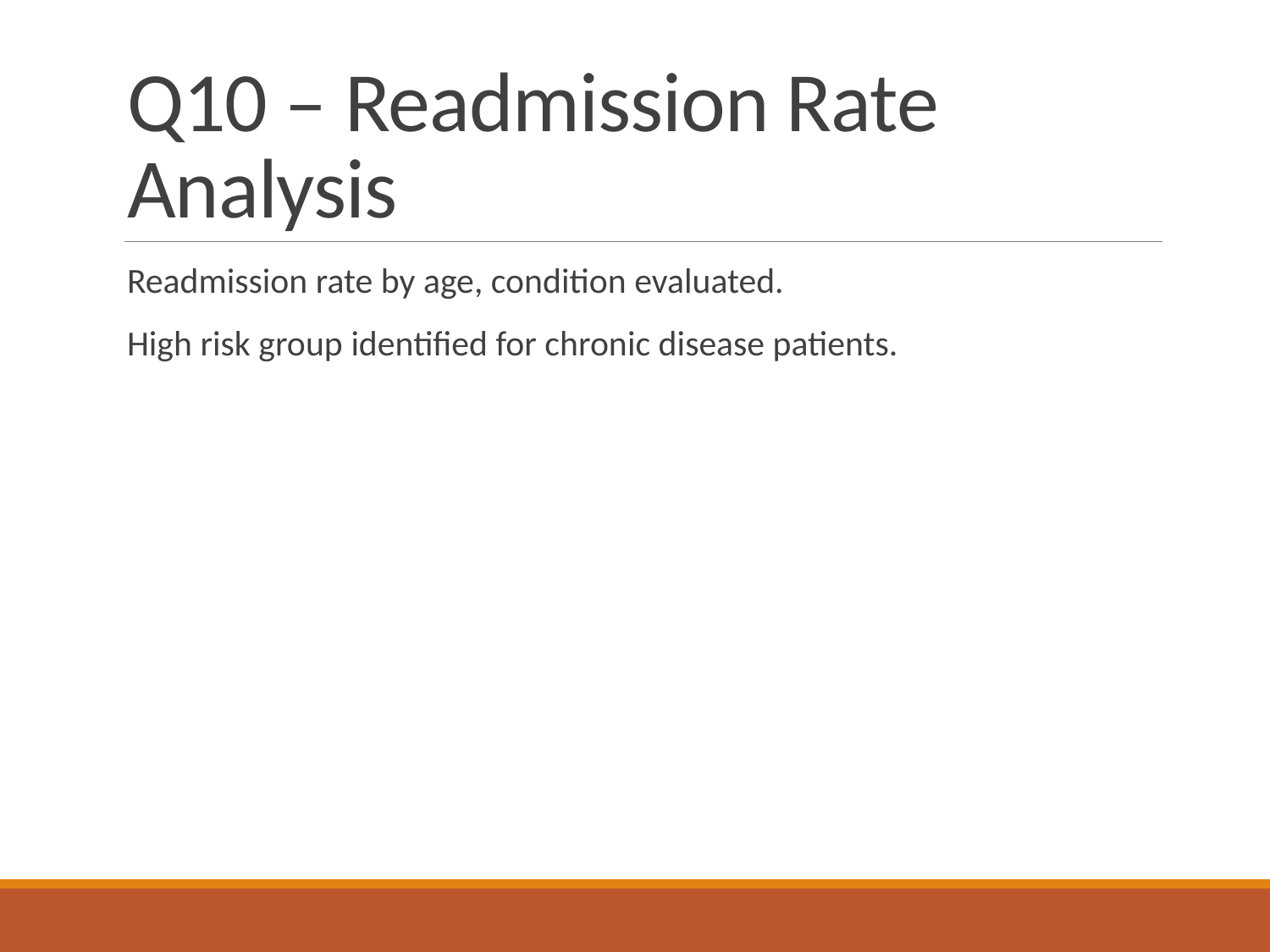

# Q10 – Readmission Rate Analysis
Readmission rate by age, condition evaluated.
High risk group identified for chronic disease patients.